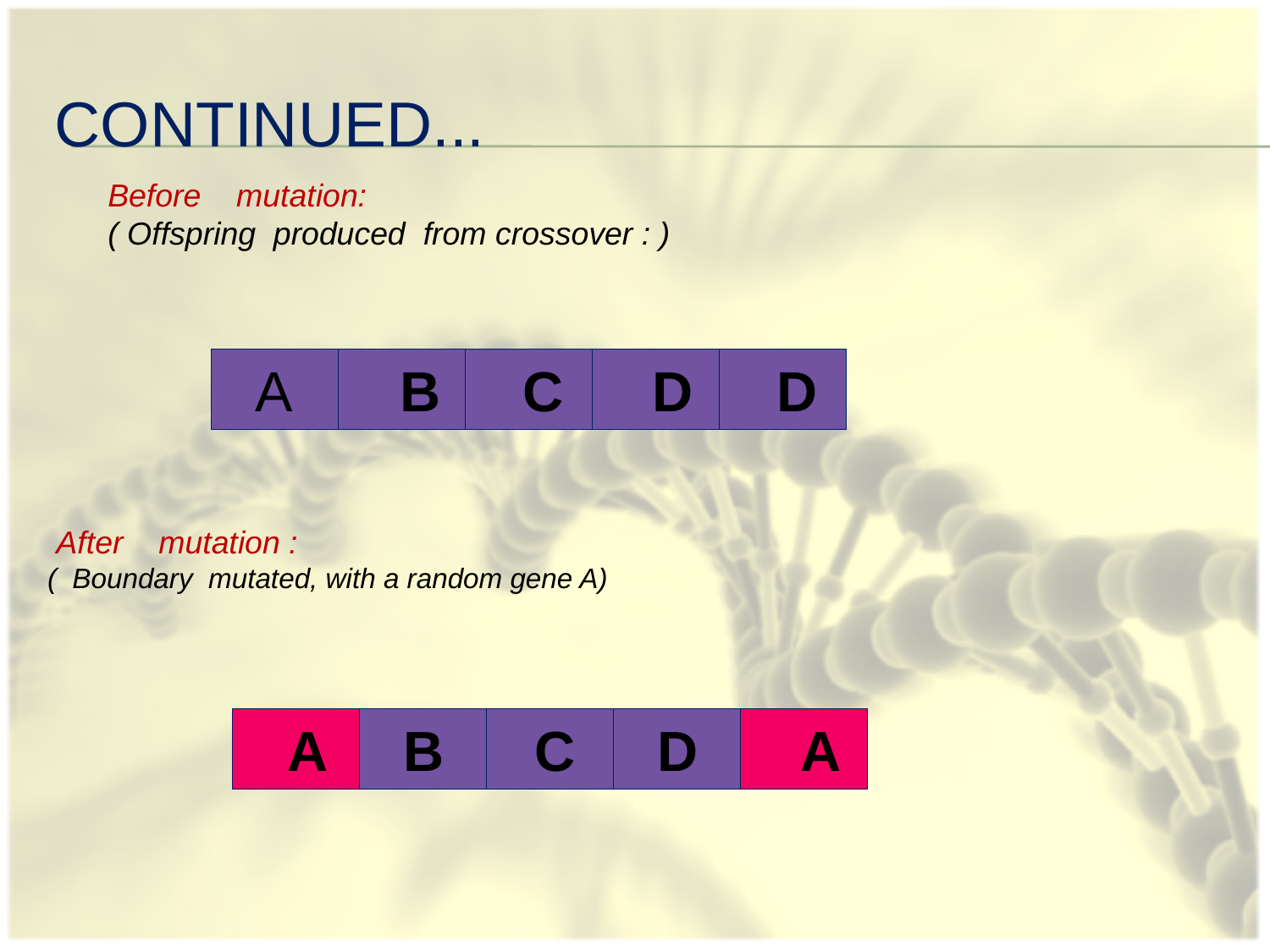

# CONTINUED...
Before    mutation:
( Offspring  produced  from crossover : )
  A
    B
     C
   D
     D
 After    mutation :
(  Boundary  mutated, with a random gene A)
  B
    A
    C
  D
   A